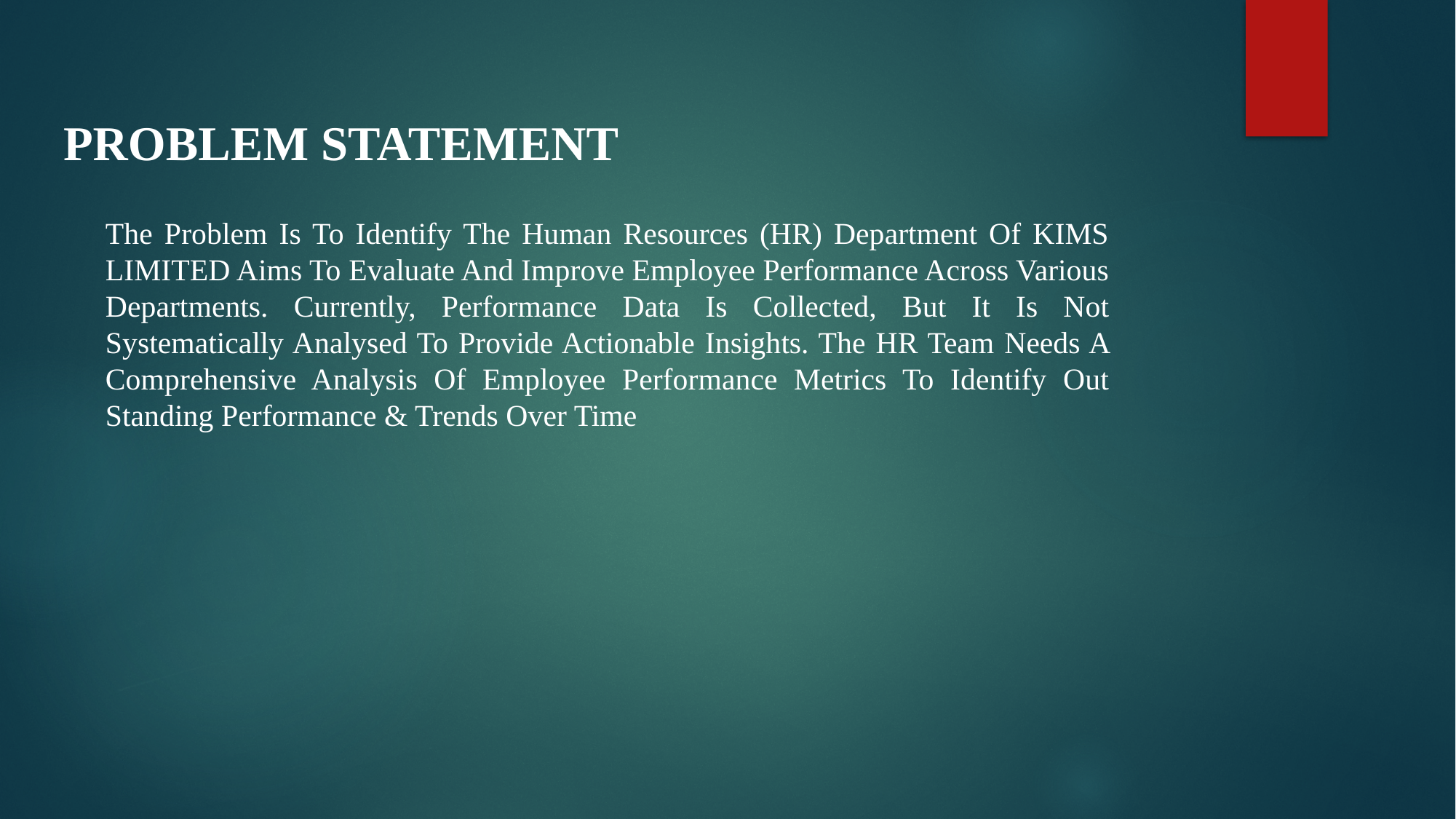

# PROBLEM STATEMENT
The Problem Is To Identify The Human Resources (HR) Department Of KIMS LIMITED Aims To Evaluate And Improve Employee Performance Across Various Departments. Currently, Performance Data Is Collected, But It Is Not Systematically Analysed To Provide Actionable Insights. The HR Team Needs A Comprehensive Analysis Of Employee Performance Metrics To Identify Out Standing Performance & Trends Over Time